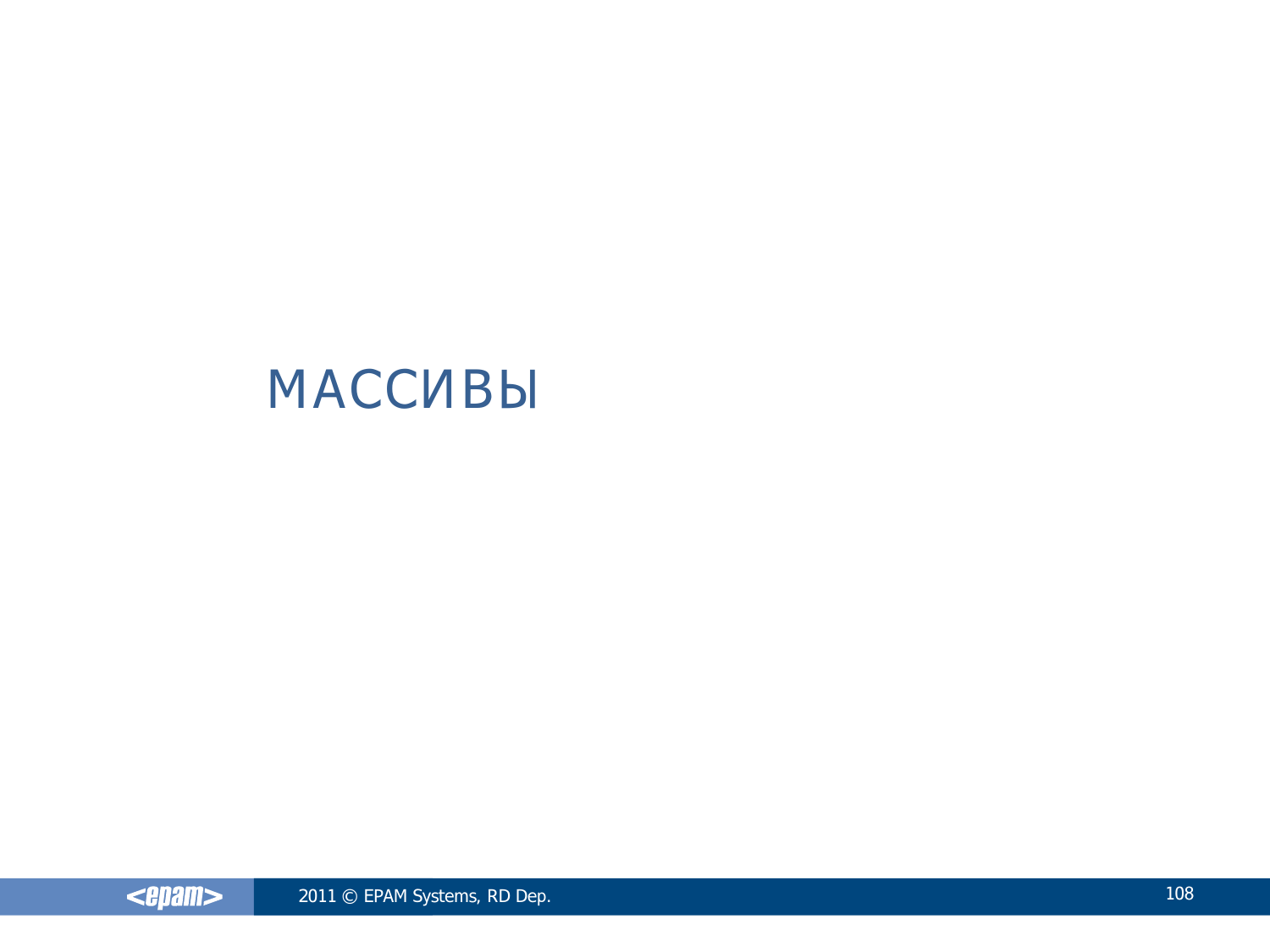

# массивы
108
2011 © EPAM Systems, RD Dep.